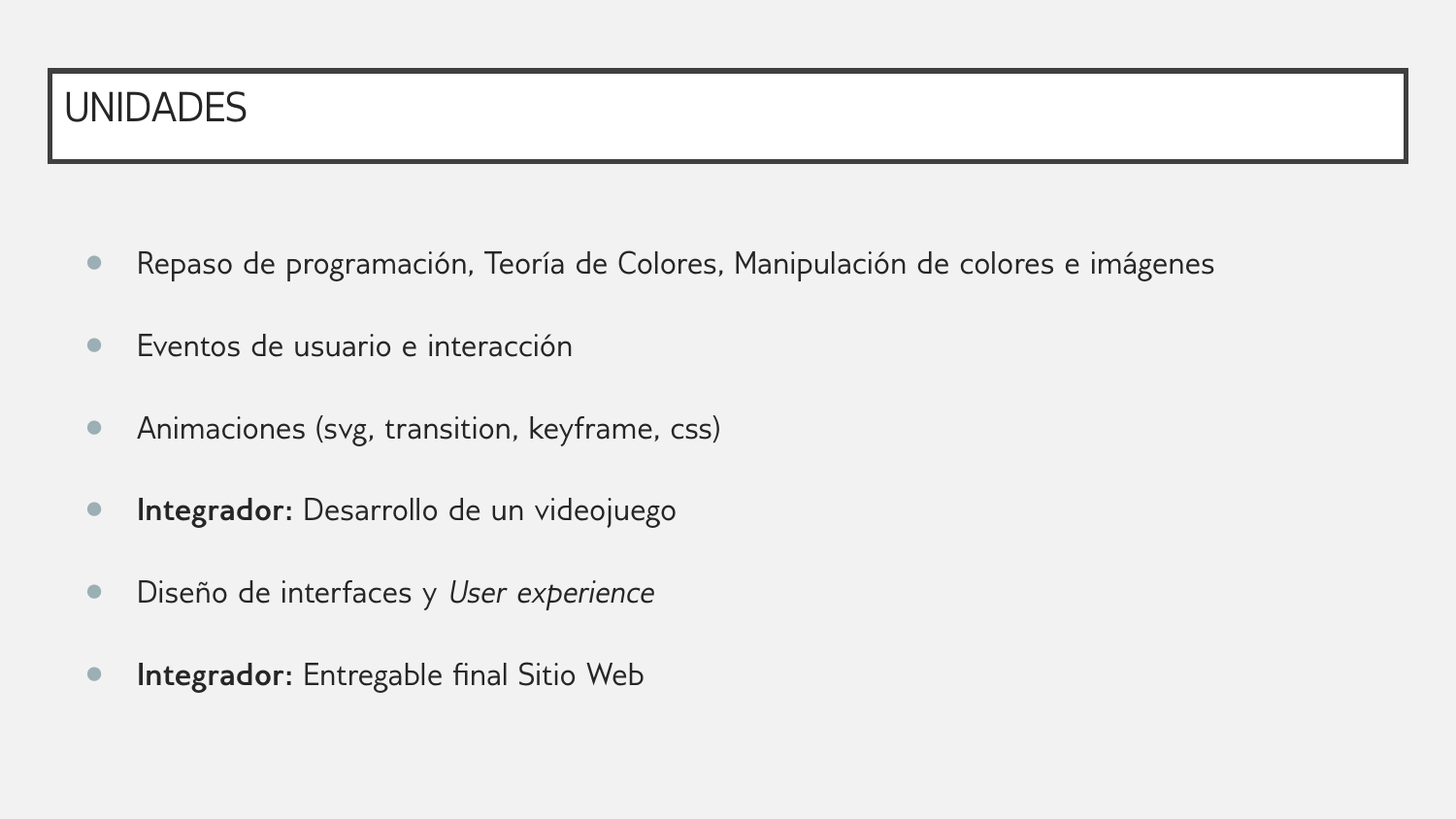

# UNIDADES
Repaso de programación, Teoría de Colores, Manipulación de colores e imágenes
Eventos de usuario e interacción
Animaciones (svg, transition, keyframe, css)
Integrador: Desarrollo de un videojuego
Diseño de interfaces y User experience
Integrador: Entregable final Sitio Web